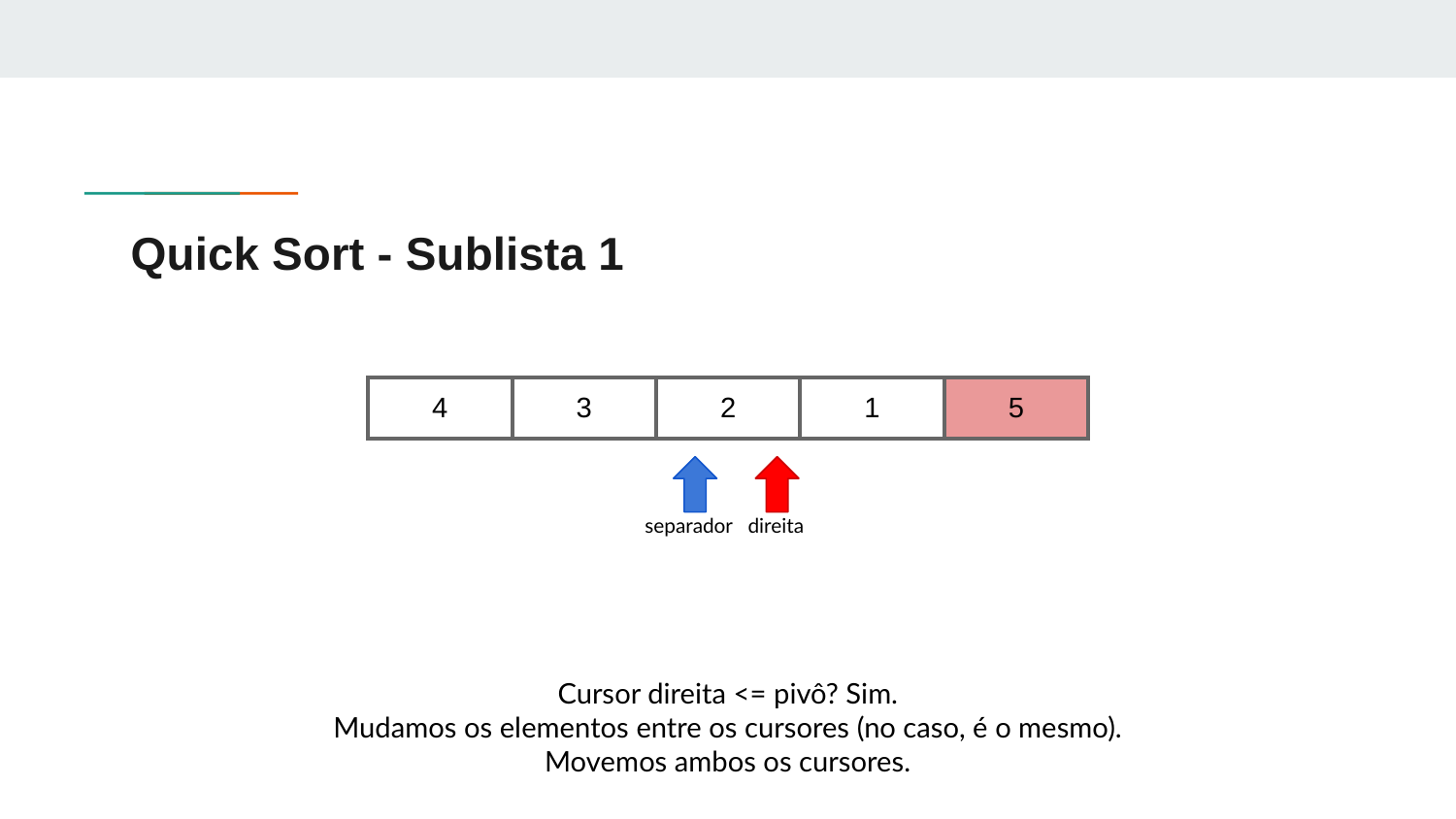

# Quick Sort - Sublista 1
| 4 | 3 | 2 | 1 | 5 |
| --- | --- | --- | --- | --- |

separador

direita
Cursor direita <= pivô? Sim.
Mudamos os elementos entre os cursores (no caso, é o mesmo).
Movemos ambos os cursores.